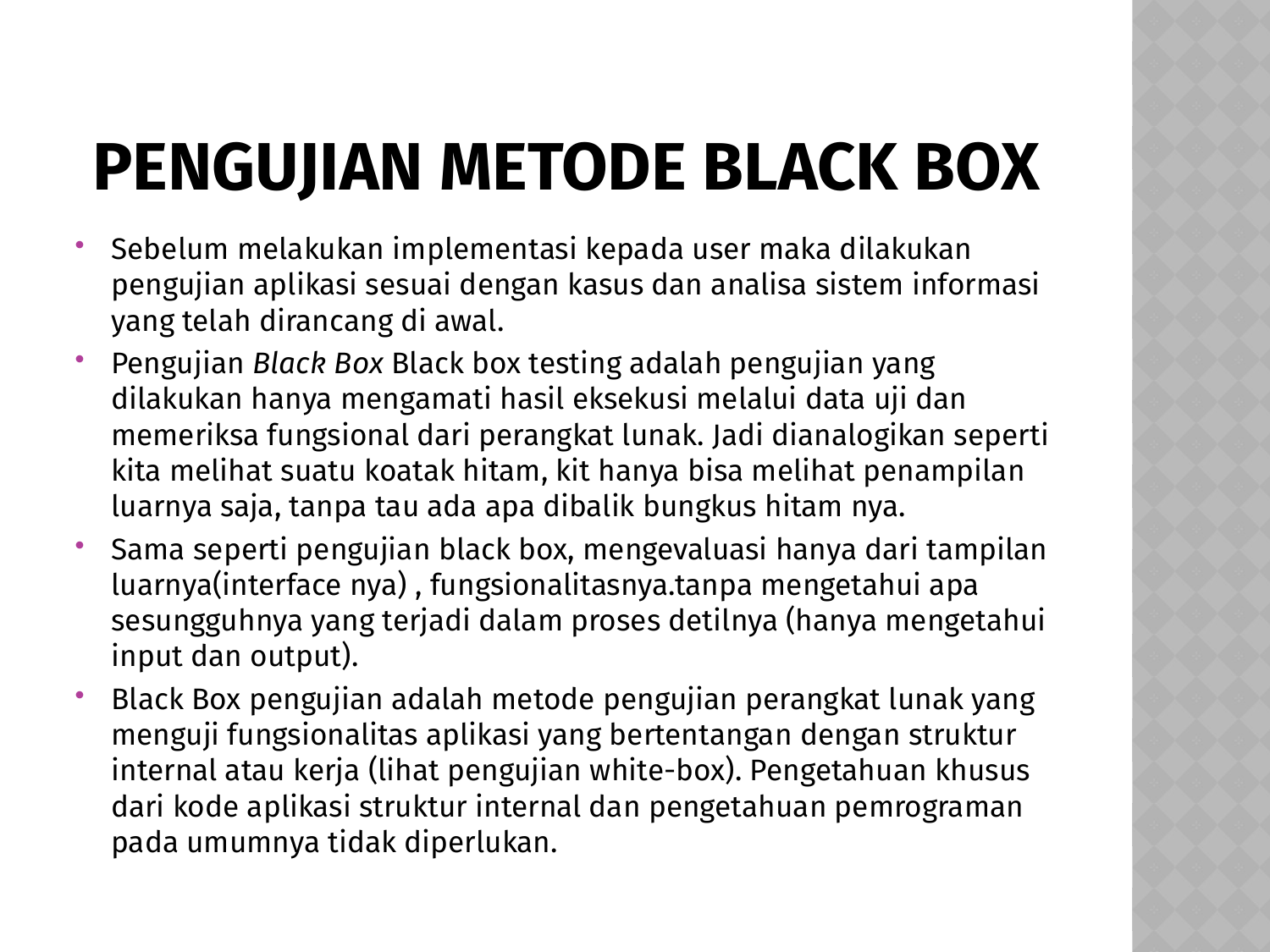

# Pengujian metode black box
Sebelum melakukan implementasi kepada user maka dilakukan pengujian aplikasi sesuai dengan kasus dan analisa sistem informasi  yang telah dirancang di awal.
Pengujian Black Box Black box testing adalah pengujian yang dilakukan hanya mengamati hasil eksekusi melalui data uji dan memeriksa fungsional dari perangkat lunak. Jadi dianalogikan seperti kita melihat suatu koatak hitam, kit hanya bisa melihat penampilan luarnya saja, tanpa tau ada apa dibalik bungkus hitam nya.
Sama seperti pengujian black box, mengevaluasi hanya dari tampilan luarnya(interface nya) , fungsionalitasnya.tanpa mengetahui apa sesungguhnya yang terjadi dalam proses detilnya (hanya mengetahui input dan output).
Black Box pengujian adalah metode pengujian perangkat lunak yang menguji fungsionalitas aplikasi yang bertentangan dengan struktur internal atau kerja (lihat pengujian white-box). Pengetahuan khusus dari kode aplikasi struktur internal dan pengetahuan pemrograman pada umumnya tidak diperlukan.